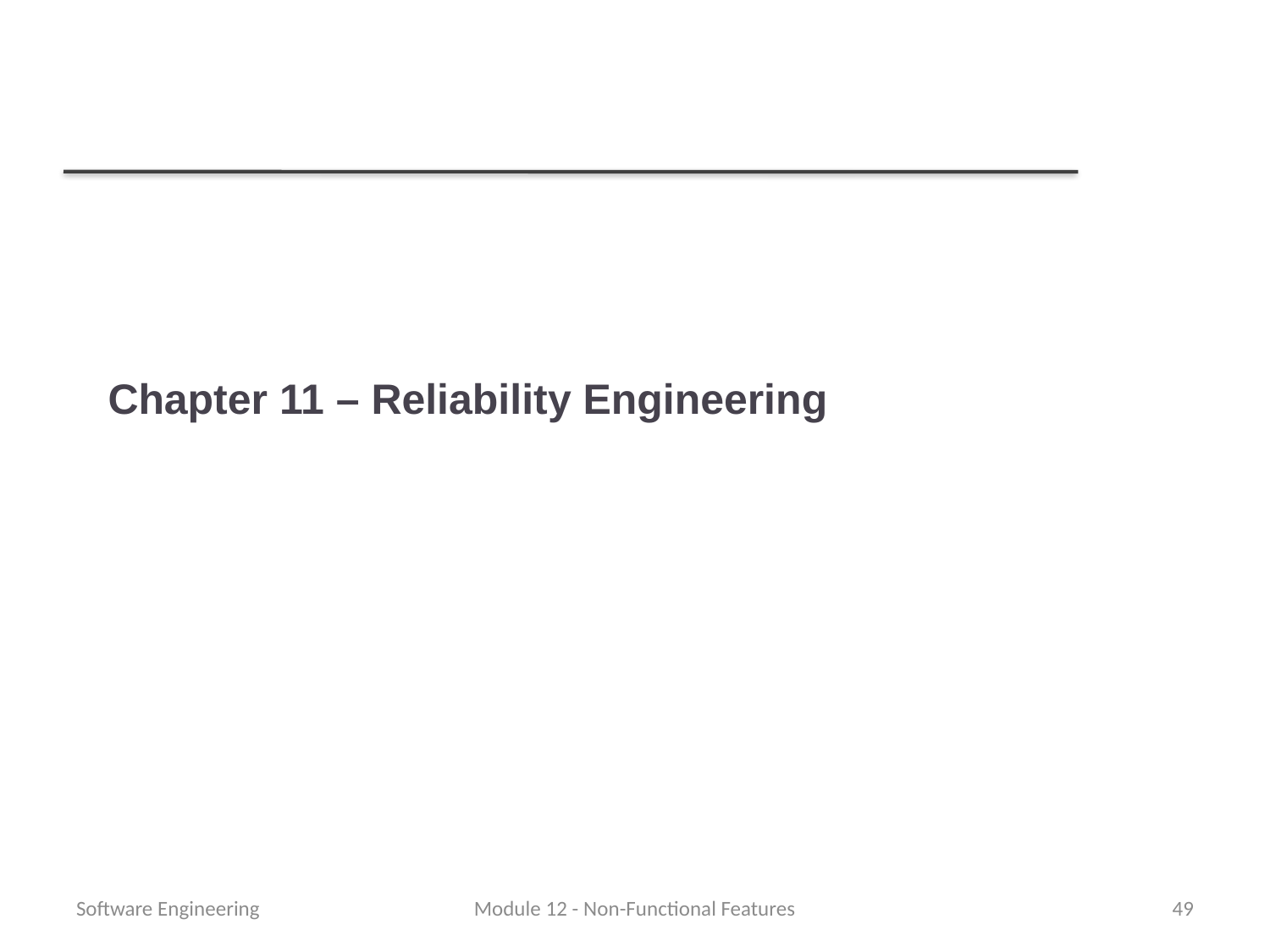

# Chapter 11 – Reliability Engineering

Software Engineering
Module 12 - Non-Functional Features
49